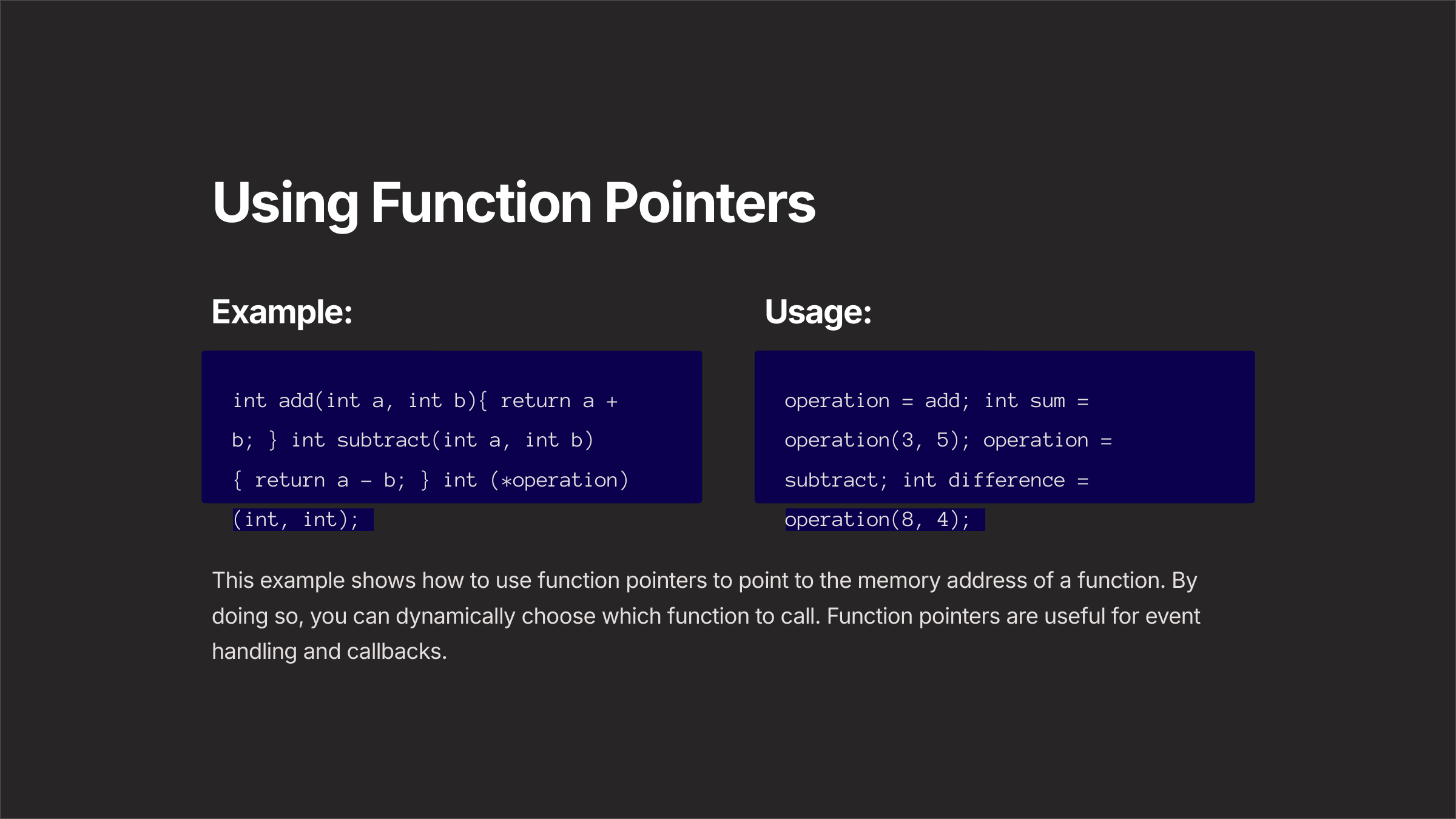

Using Function Pointers
Example:
Usage:

int add(int a, int b){ return a + b; } int subtract(int a, int b){ return a - b; } int (*operation)(int, int);
operation = add; int sum = operation(3, 5); operation = subtract; int difference = operation(8, 4);
This example shows how to use function pointers to point to the memory address of a function. By doing so, you can dynamically choose which function to call. Function pointers are useful for event handling and callbacks.